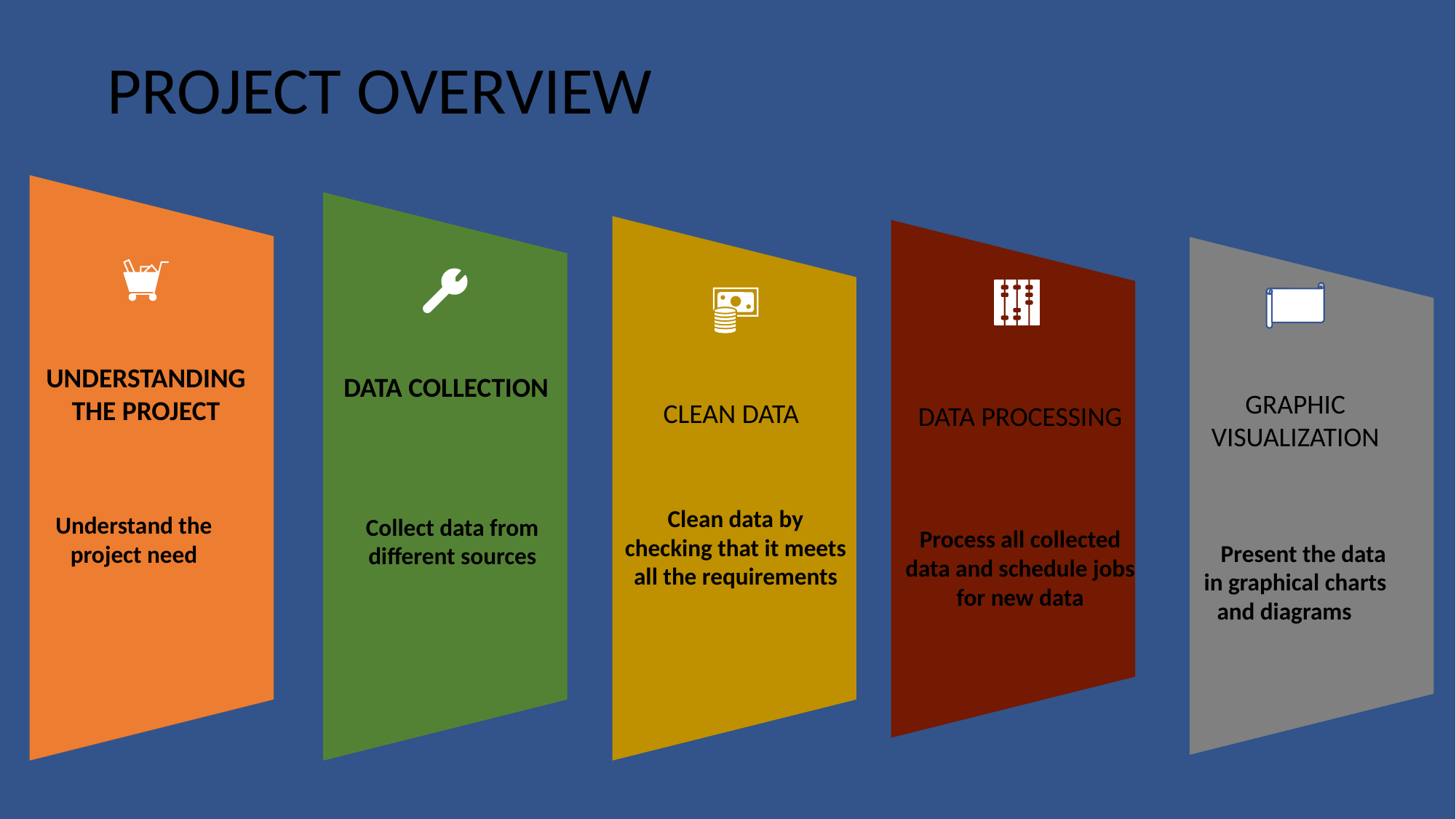

# PROJECT OVERVIEW

DATA COLLECTION

UNDERSTANDING THE PROJECT

DATA PROCESSING
CLEAN DATA
GRAPHIC VISUALIZATION
Collect data from different sources
Clean data by checking that it meets all the requirements
Understand the project need
Process all collected data and schedule jobs for new data
      Present the data    in graphical charts and diagrams